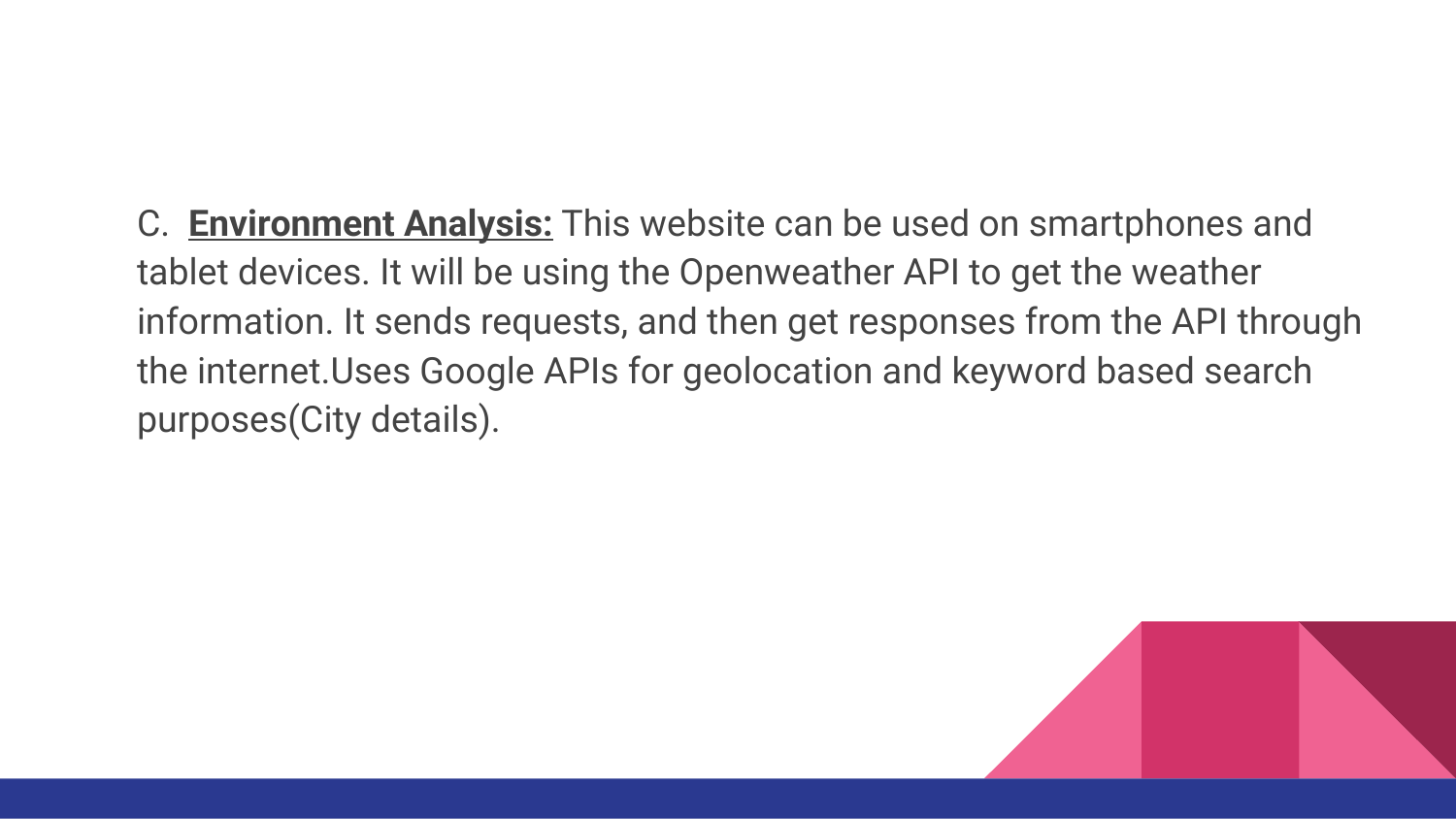

#

C.  Environment Analysis: This website can be used on smartphones and tablet devices. It will be using the Openweather API to get the weather information. It sends requests, and then get responses from the API through the internet.Uses Google APIs for geolocation and keyword based search purposes(City details).